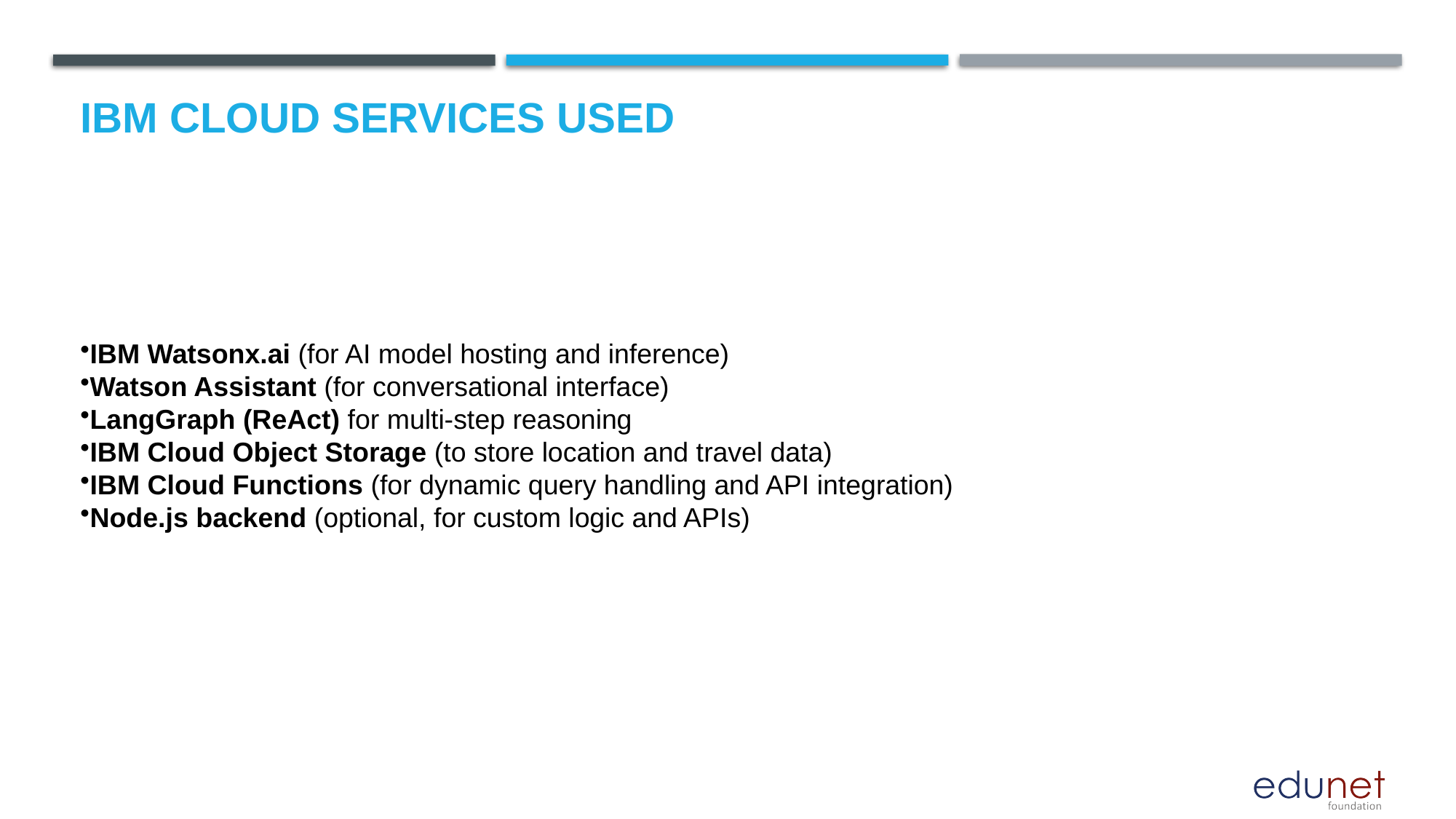

# IBM cloud services used
IBM Watsonx.ai (for AI model hosting and inference)
Watson Assistant (for conversational interface)
LangGraph (ReAct) for multi-step reasoning
IBM Cloud Object Storage (to store location and travel data)
IBM Cloud Functions (for dynamic query handling and API integration)
Node.js backend (optional, for custom logic and APIs)